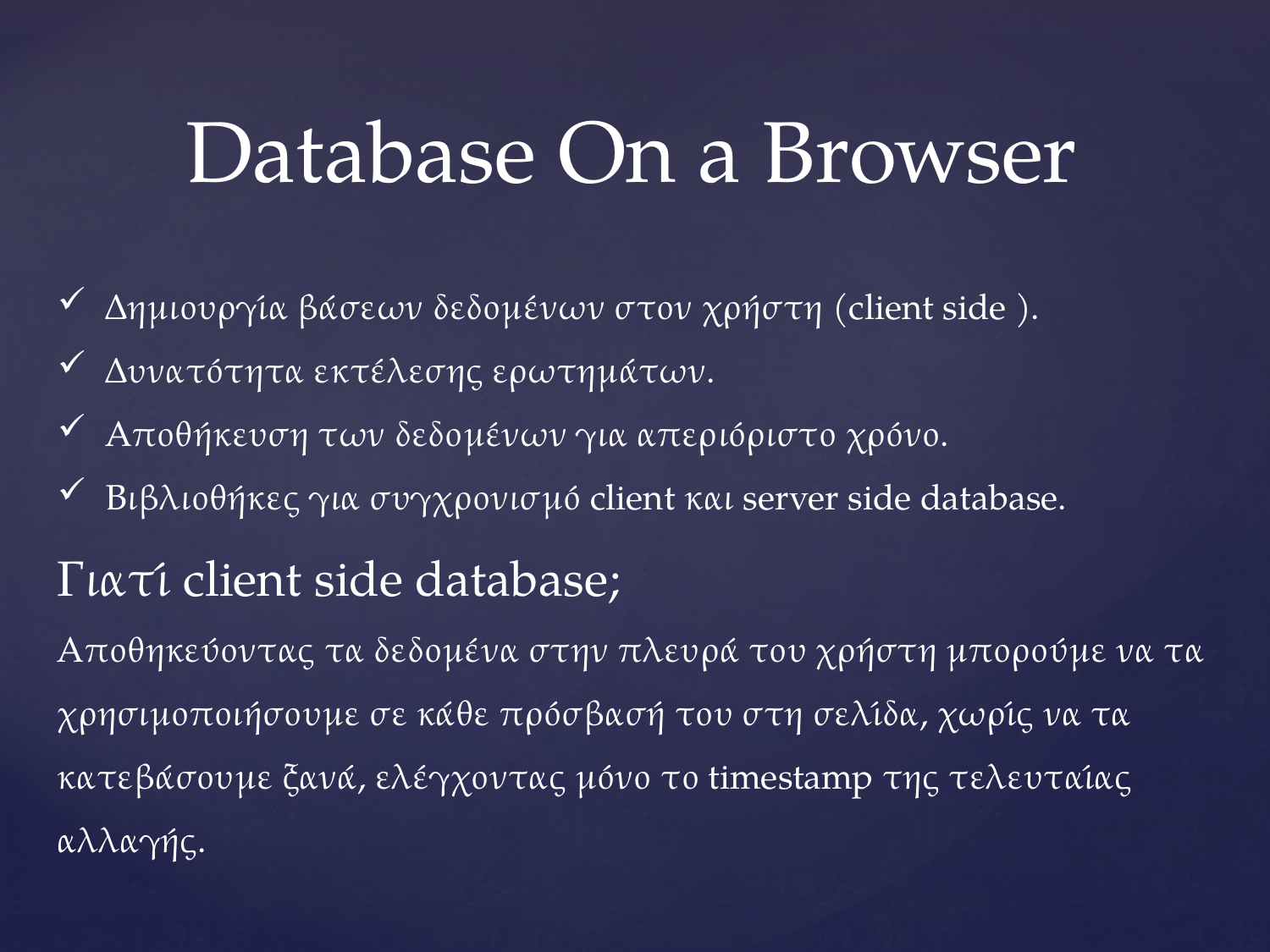

# Database On a Browser
Δημιουργία βάσεων δεδομένων στον χρήστη (client side ).
Δυνατότητα εκτέλεσης ερωτημάτων.
Αποθήκευση των δεδομένων για απεριόριστο χρόνο.
Βιβλιοθήκες για συγχρονισμό client και server side database.
Γιατί client side database;
Αποθηκεύοντας τα δεδομένα στην πλευρά του χρήστη μπορούμε να τα χρησιμοποιήσουμε σε κάθε πρόσβασή του στη σελίδα, χωρίς να τα κατεβάσουμε ξανά, ελέγχοντας μόνο το timestamp της τελευταίας αλλαγής.